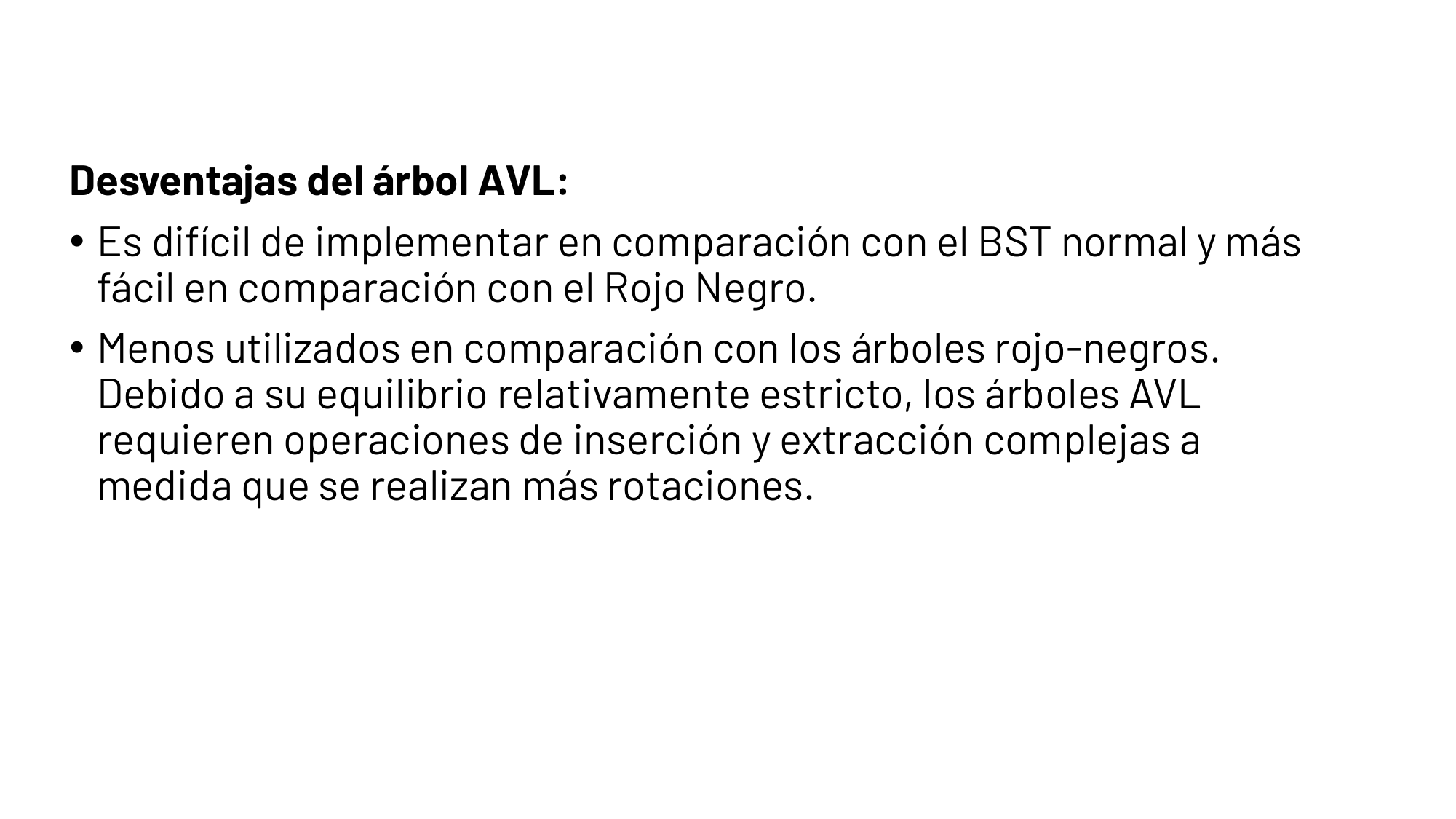

#
Desventajas del árbol AVL:
Es difícil de implementar en comparación con el BST normal y más fácil en comparación con el Rojo Negro.
Menos utilizados en comparación con los árboles rojo-negros. Debido a su equilibrio relativamente estricto, los árboles AVL requieren operaciones de inserción y extracción complejas a medida que se realizan más rotaciones.